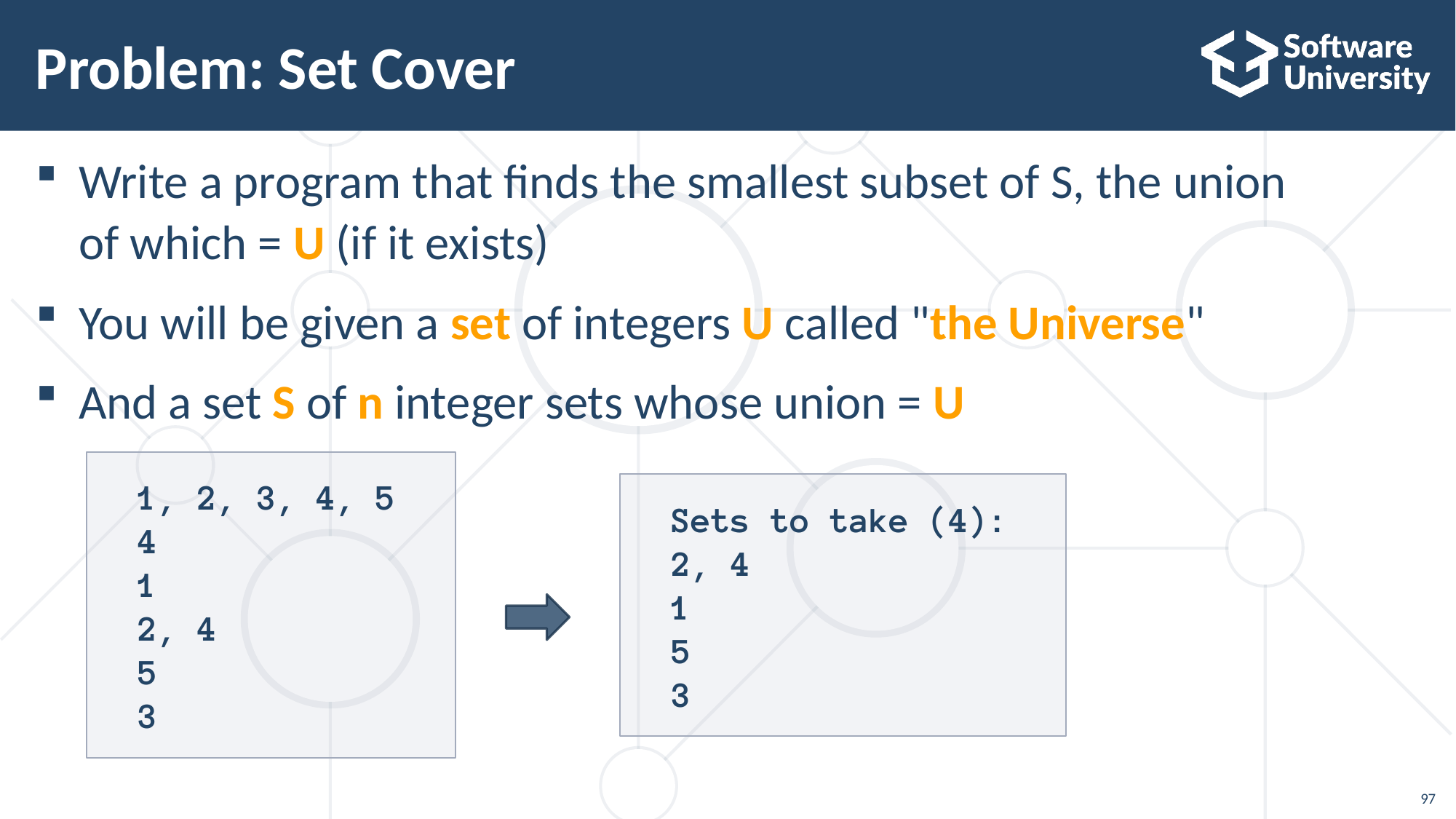

# Problem: Set Cover
Write a program that finds the smallest subset of S, the union
of which = U (if it exists)
You will be given a set of integers U called "the Universe"
And a set S of n integer sets whose union = U
1, 2, 3, 4, 5
4
1
2, 4
5
3
Sets to take (4):
2, 4
1
5
3

97